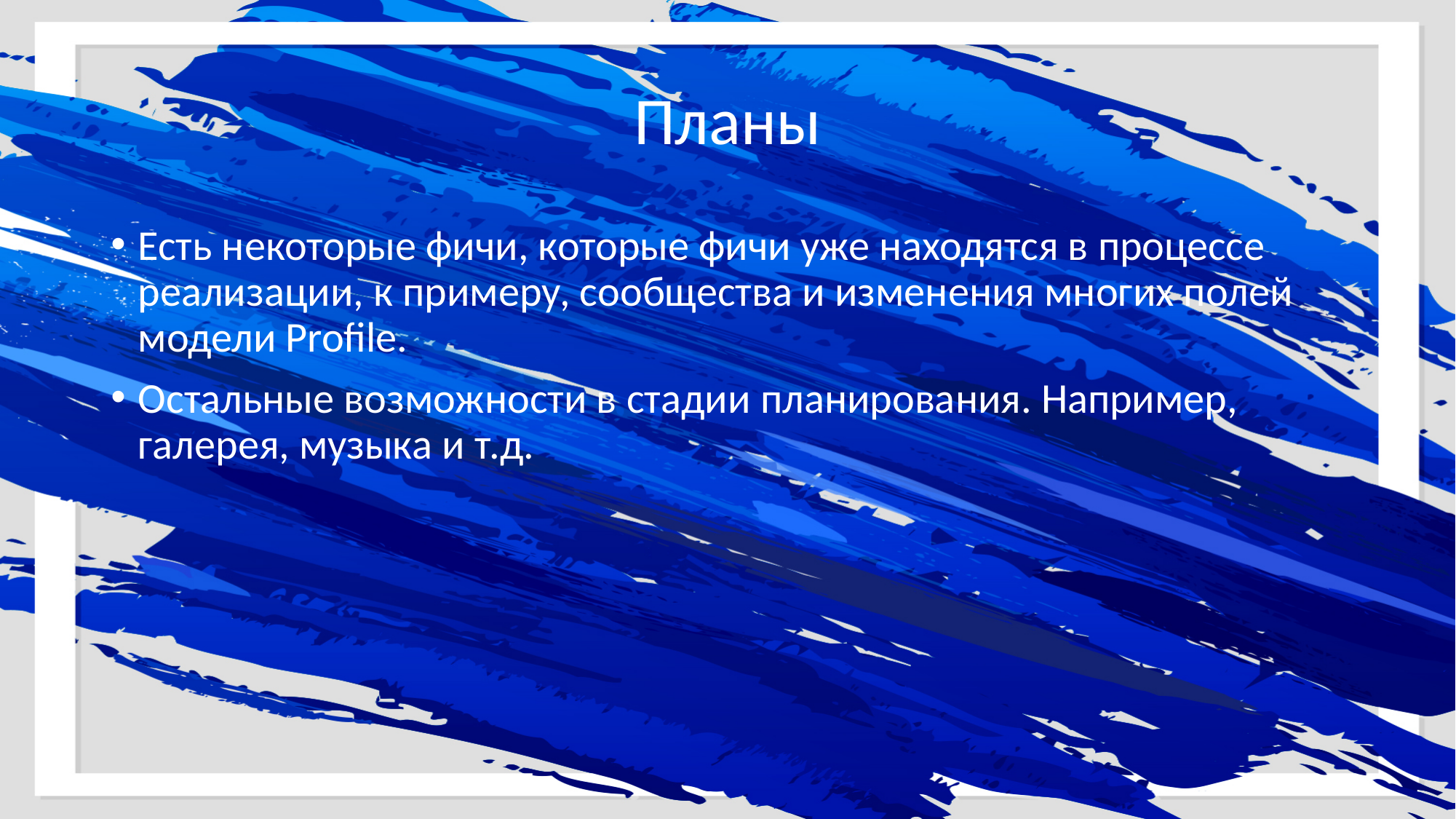

# Планы
Есть некоторые фичи, которые фичи уже находятся в процессе реализации, к примеру, сообщества и изменения многих полей модели Profile.
Остальные возможности в стадии планирования. Например, галерея, музыка и т.д.